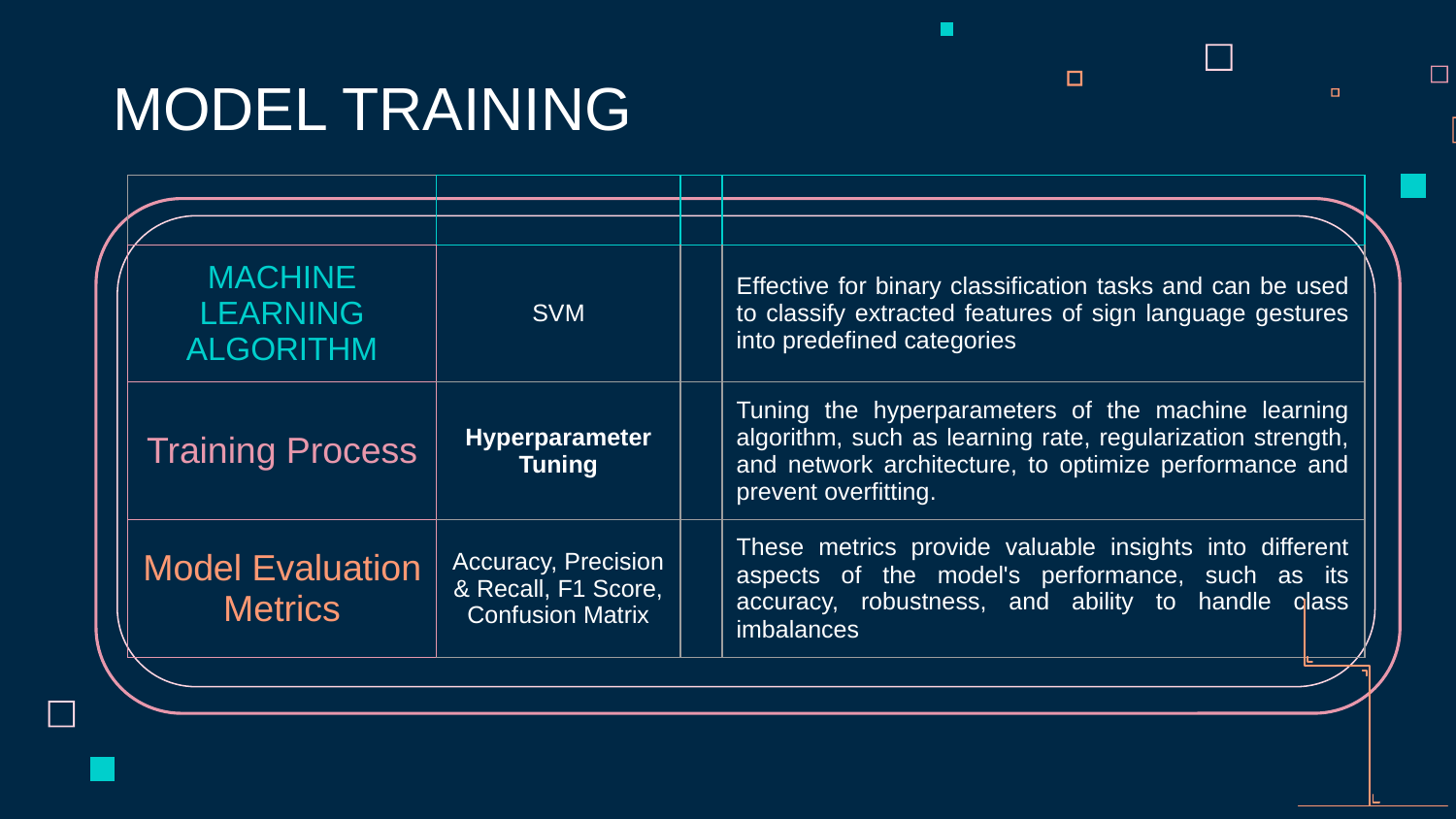

# MODEL TRAINING
|  |  |  |  |
| --- | --- | --- | --- |
| MACHINE LEARNING ALGORITHM | SVM |  | Effective for binary classification tasks and can be used to classify extracted features of sign language gestures into predefined categories |
| Training Process | Hyperparameter Tuning |  | Tuning the hyperparameters of the machine learning algorithm, such as learning rate, regularization strength, and network architecture, to optimize performance and prevent overfitting. |
| Model Evaluation Metrics | Accuracy, Precision & Recall, F1 Score, Confusion Matrix |  | These metrics provide valuable insights into different aspects of the model's performance, such as its accuracy, robustness, and ability to handle class imbalances |